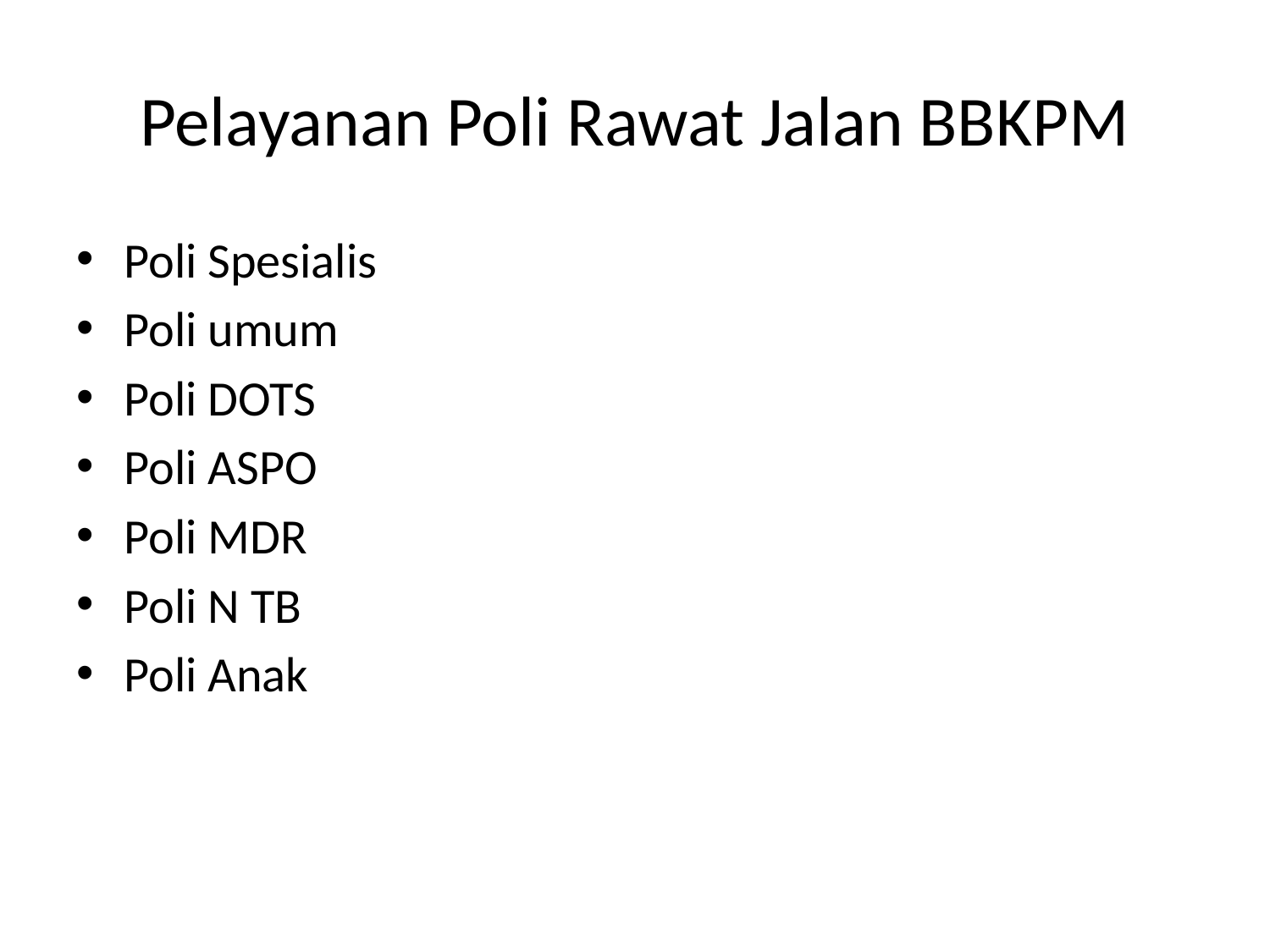

# Pelayanan Poli Rawat Jalan BBKPM
Poli Spesialis
Poli umum
Poli DOTS
Poli ASPO
Poli MDR
Poli N TB
Poli Anak